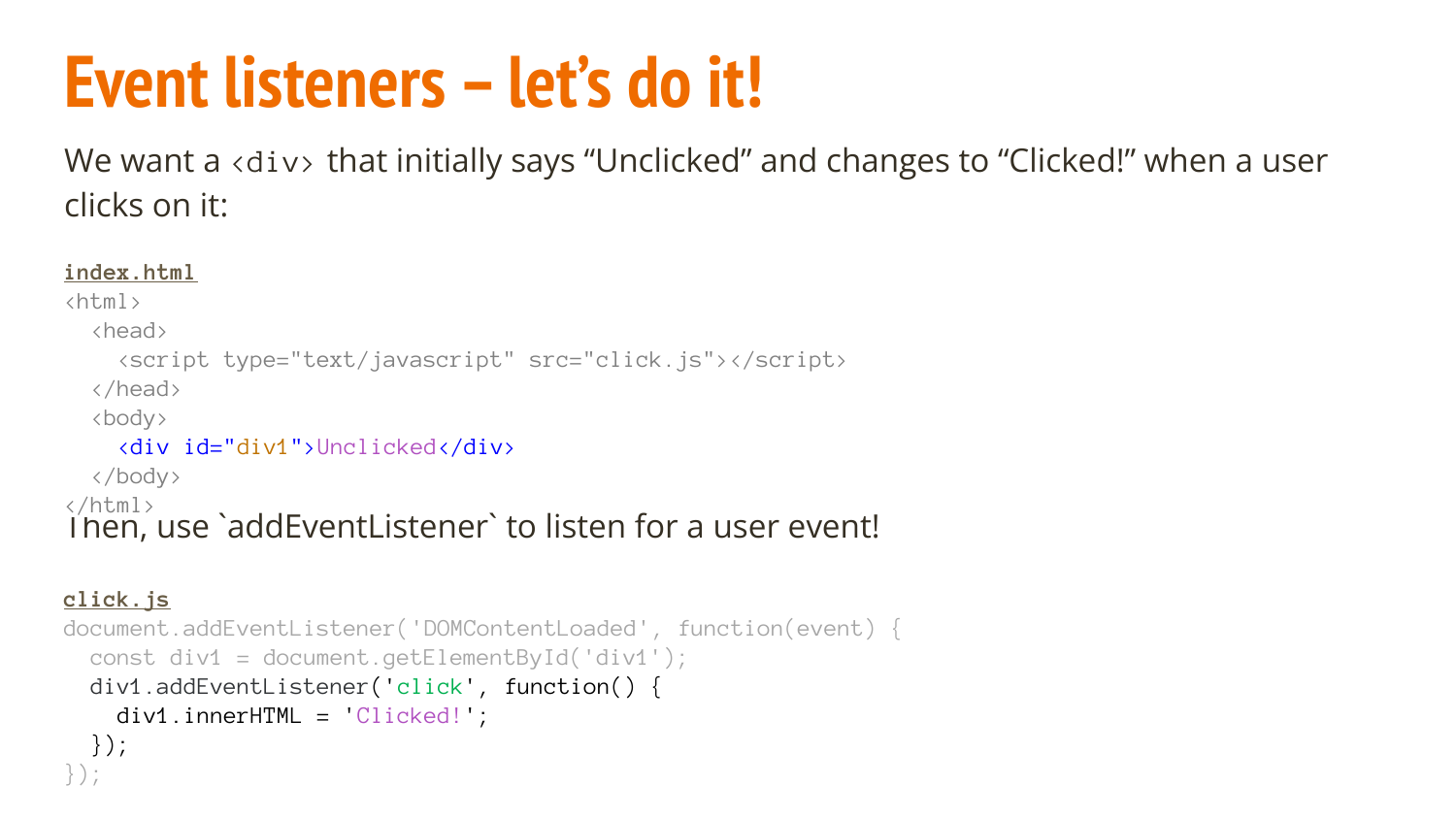

# Event listeners – let’s do it!
We want a <div> that initially says “Unclicked” and changes to “Clicked!” when a user clicks on it:
index.html
<html>
  <head>
    <script type="text/javascript" src="click.js"></script>
  </head>
  <body>
    <div id="div1">Unclicked</div>
  </body>
</html>

Then, use `addEventListener` to listen for a user event!

click.js
document.addEventListener('DOMContentLoaded', function(event) {
  const div1 = document.getElementById('div1');
  div1.addEventListener('click', function() {
    div1.innerHTML = 'Clicked!';
  });
});